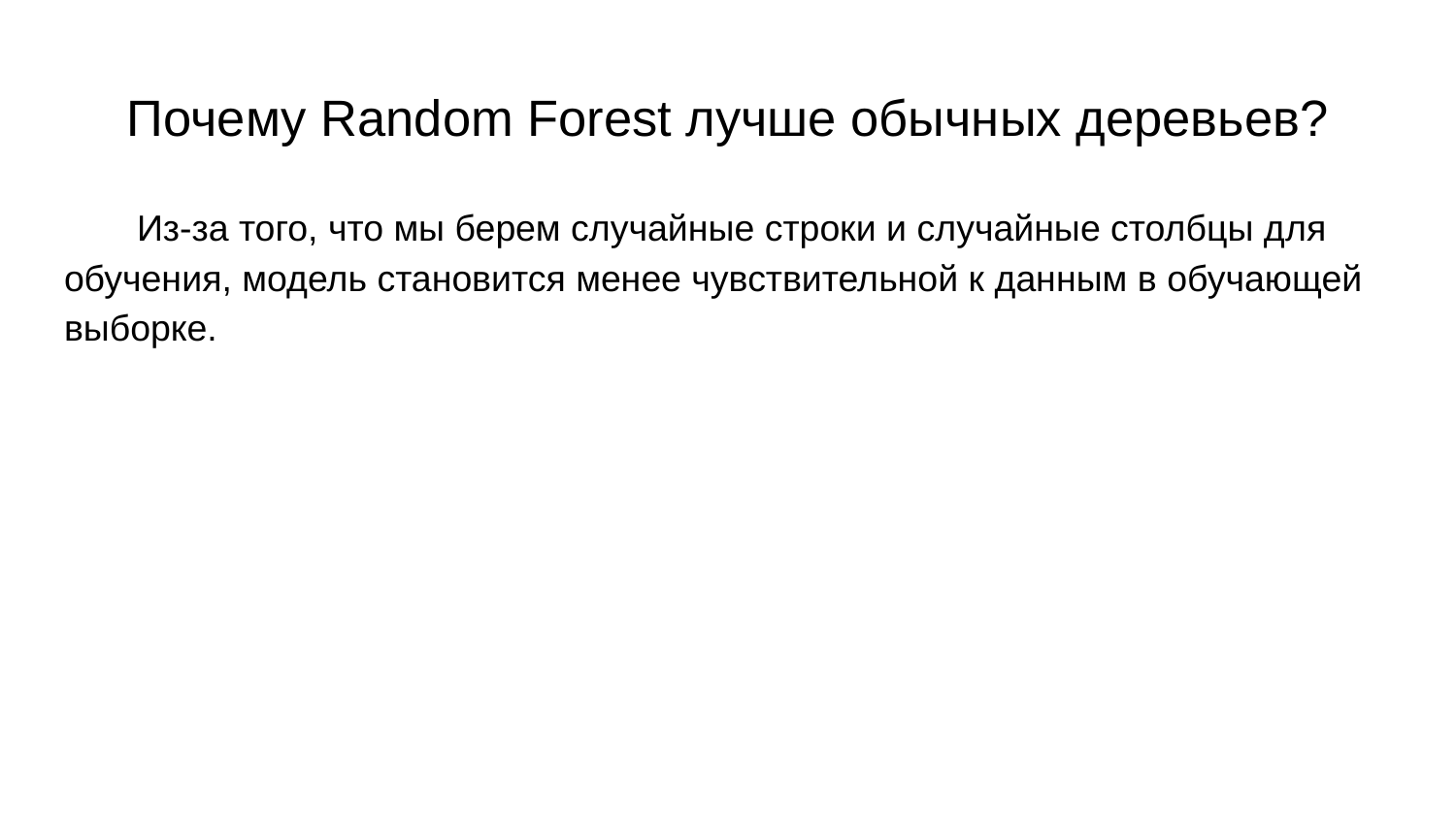

# Почему Random Forest лучше обычных деревьев?
Из-за того, что мы берем случайные строки и случайные столбцы для обучения, модель становится менее чувствительной к данным в обучающей выборке.